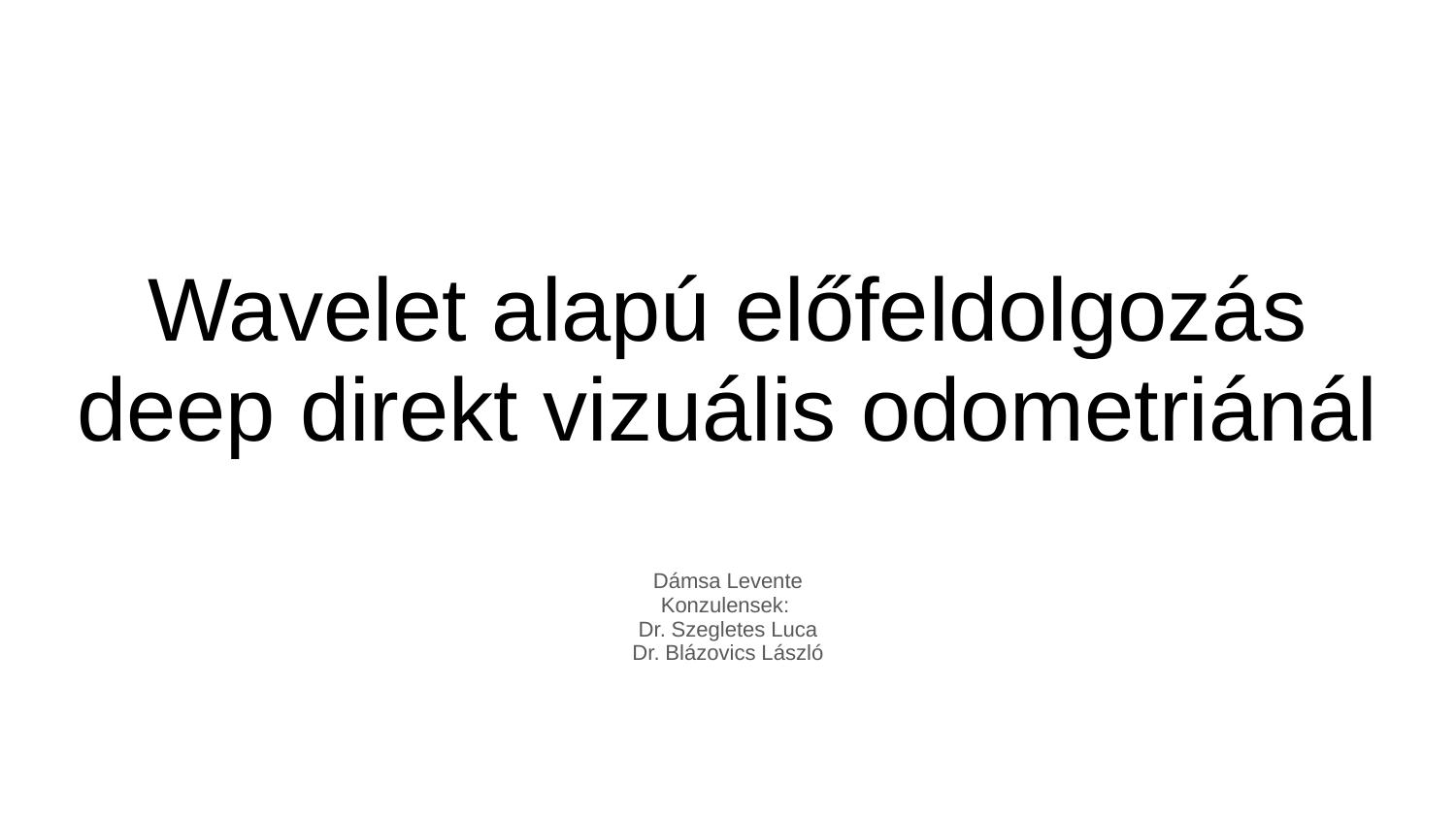

# Wavelet alapú előfeldolgozás deep direkt vizuális odometriánál

Dámsa Levente
Konzulensek:
Dr. Szegletes Luca
Dr. Blázovics László